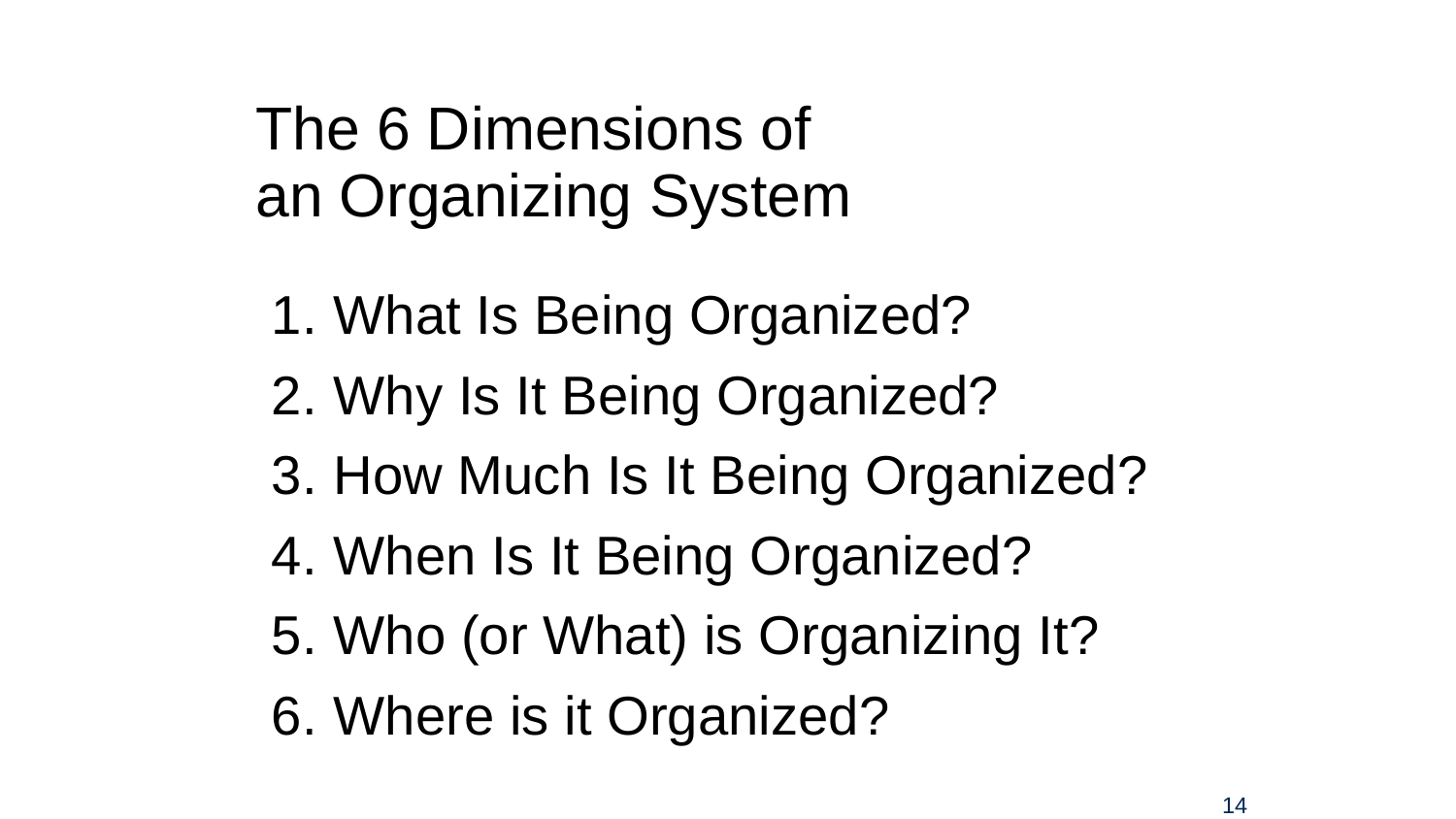

# The 6 Dimensions of an Organizing System
What Is Being Organized?
Why Is It Being Organized?
How Much Is It Being Organized?
When Is It Being Organized?
Who (or What) is Organizing It?
Where is it Organized?

14